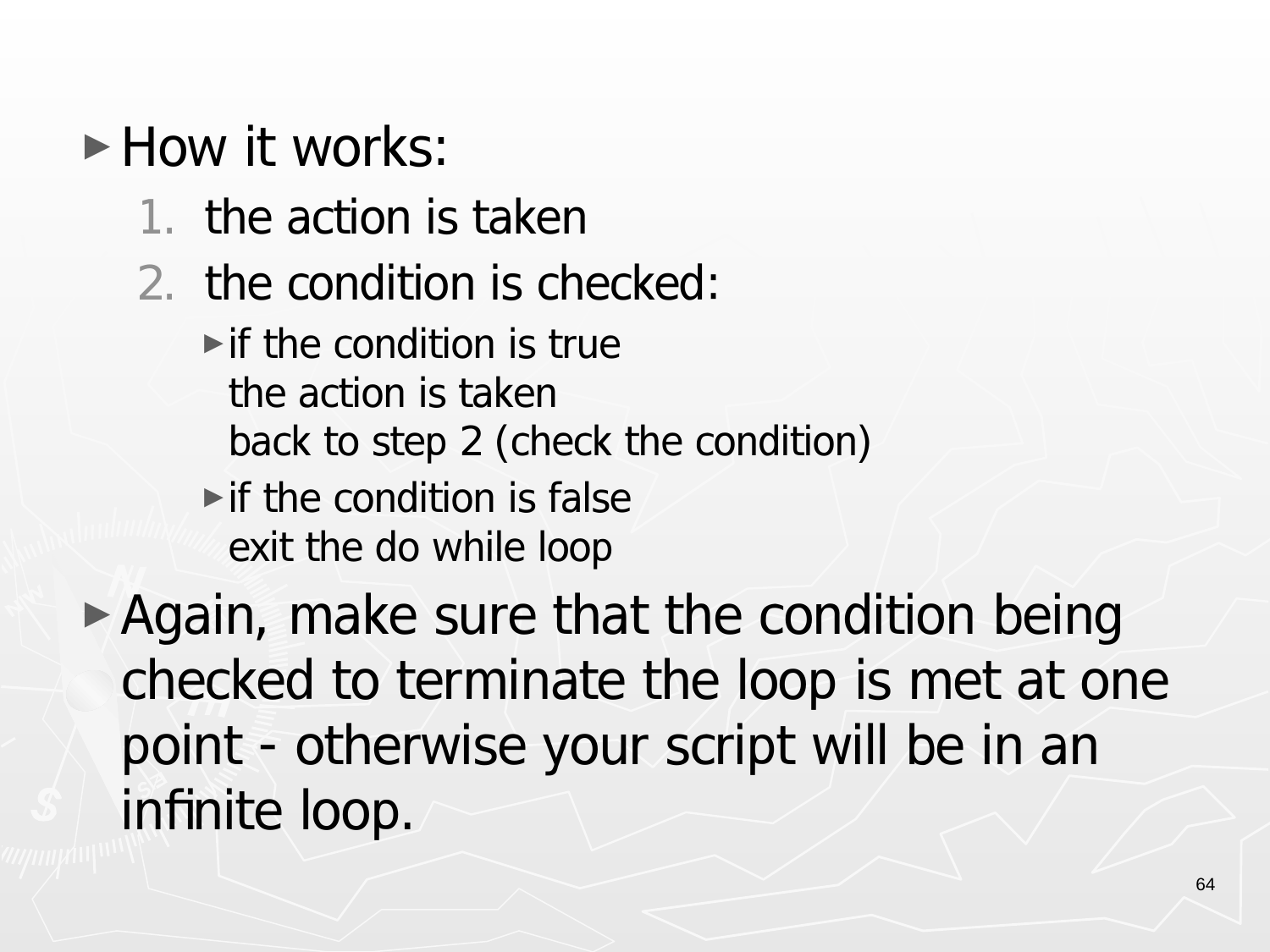

How it works:
the action is taken
the condition is checked:
if the condition is true
the action is taken
back to step 2 (check the condition)
if the condition is false
exit the do while loop
Again, make sure that the condition being checked to terminate the loop is met at one point - otherwise your script will be in an infinite loop.

64